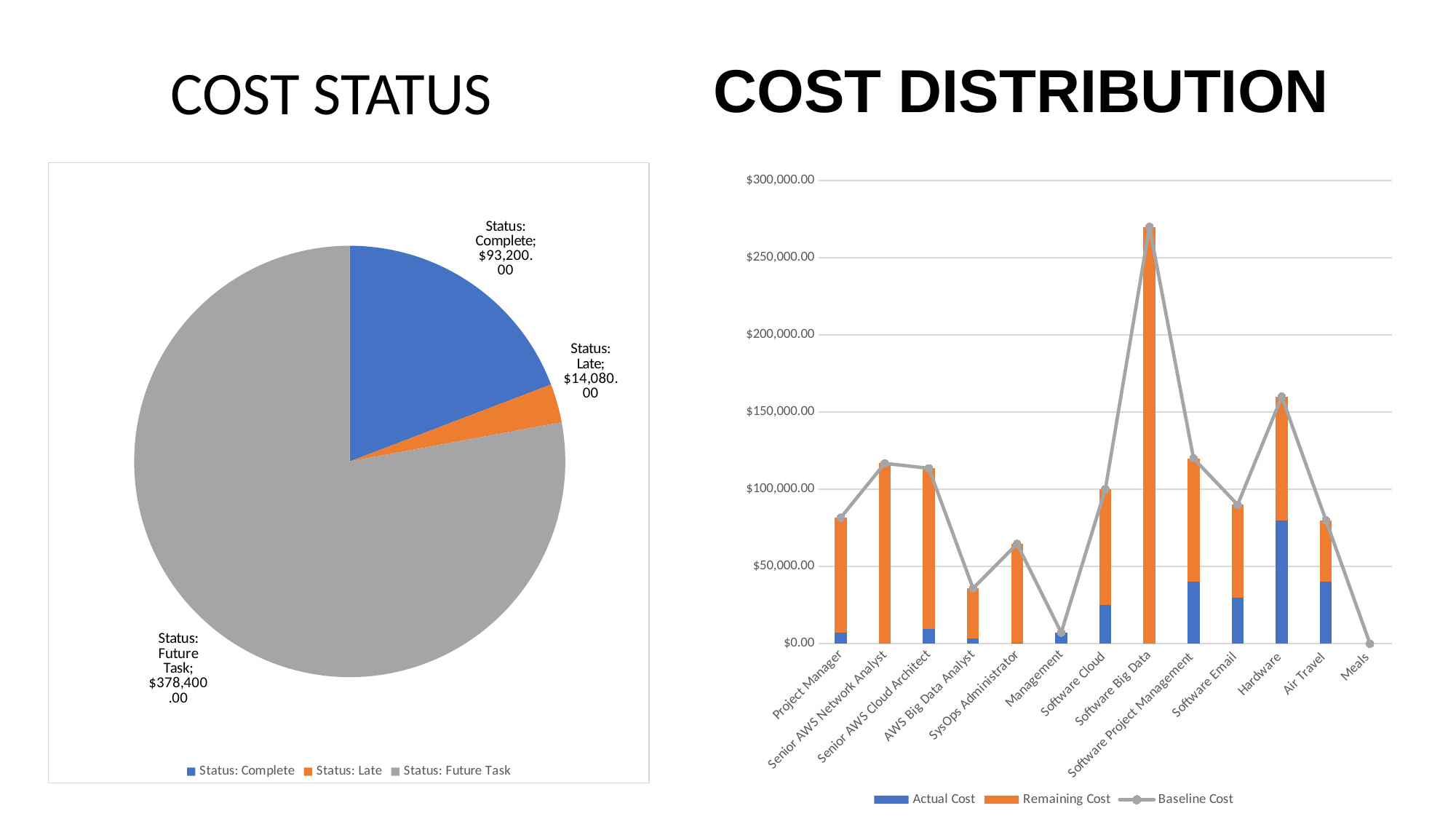

COST STATUS
# COST DISTRIBUTION

### Chart

| Category |  |  |  |
|---|---|---|---|
| Project Manager | 7200.000000000001 | 74400.0 | 81600.0 |
| Senior AWS Network Analyst | 0.0 | 116800.0 | 116800.0 |
| Senior AWS Cloud Architect | 9600.0 | 104000.0 | 113600.0 |
| AWS Big Data Analyst | 3200.0 | 32640.0 | 35840.0 |
| SysOps Administrator | 576.0000000000001 | 64064.0 | 64640.0 |
| Management | 7200.0 | 0.0 | 7200.0 |
| Software Cloud  | 25000.0 | 75000.0 | 100000.0 |
| Software Big Data | 0.0 | 270000.0 | 270000.0 |
| Software Project Management  | 40000.0 | 80000.0 | 120000.0 |
| Software Email  | 30000.0 | 60000.0 | 90000.0 |
| Hardware  | 80000.0 | 80000.0 | 160000.0 |
| Air Travel  | 40000.0 | 40000.0 | 80000.0 |
| Meals  | 0.0 | 0.0 | 0.0 |

### Chart

| Category |  |
|---|---|
| Status: Complete | 93200.0 |
| Status: Late | 14080.0 |
| Status: Future Task | 378400.0 |